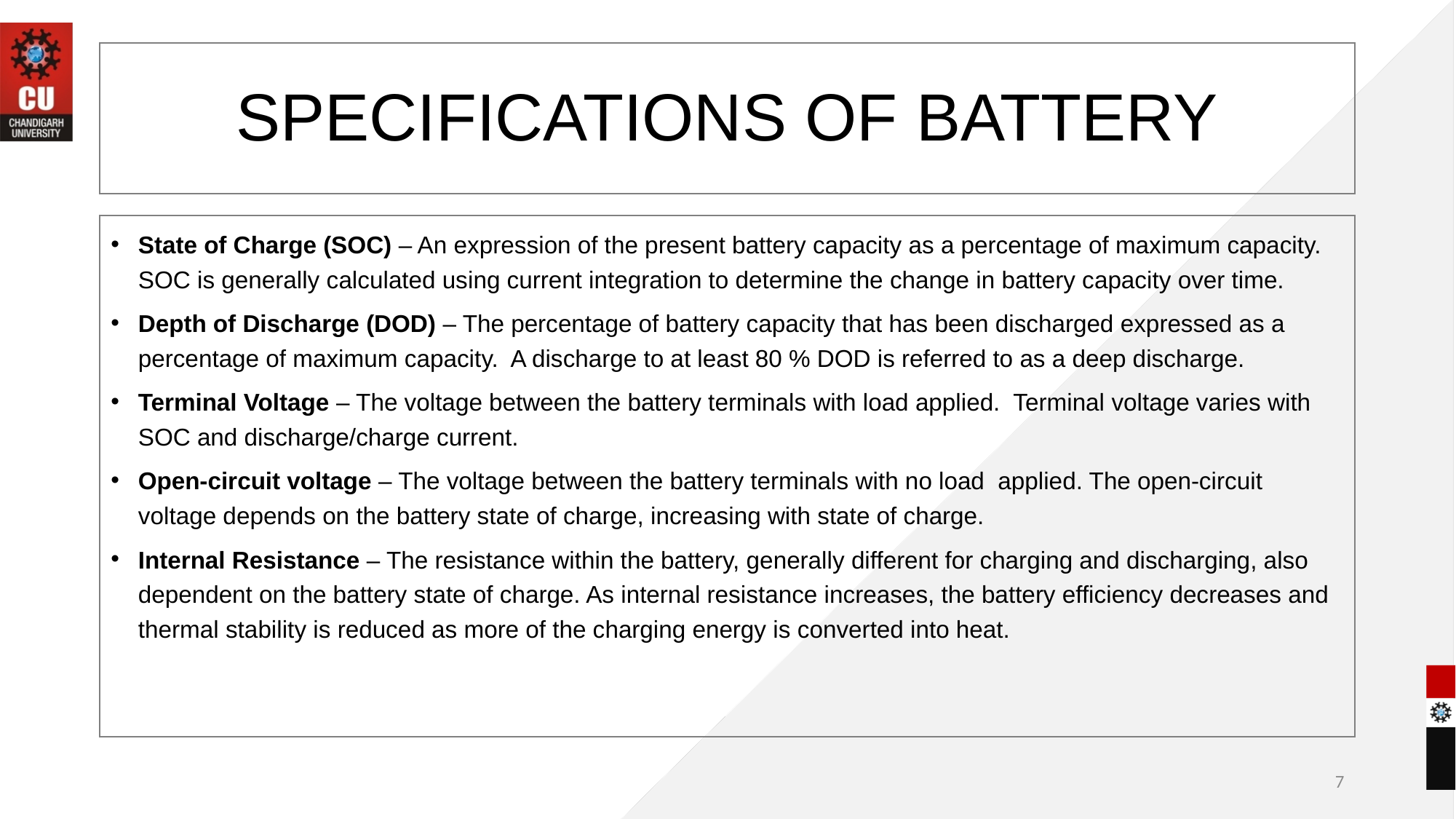

# SPECIFICATIONS OF BATTERY

State of Charge (SOC) – An expression of the present battery capacity as a percentage of maximum capacity. SOC is generally calculated using current integration to determine the change in battery capacity over time.
Depth of Discharge (DOD) – The percentage of battery capacity that has been discharged expressed as a percentage of maximum capacity.  A discharge to at least 80 % DOD is referred to as a deep discharge.
Terminal Voltage – The voltage between the battery terminals with load applied.  Terminal voltage varies with SOC and discharge/charge current.
Open-circuit voltage – The voltage between the battery terminals with no load  applied. The open-circuit voltage depends on the battery state of charge, increasing with state of charge.
Internal Resistance – The resistance within the battery, generally different for charging and discharging, also dependent on the battery state of charge. As internal resistance increases, the battery efficiency decreases and thermal stability is reduced as more of the charging energy is converted into heat.

7